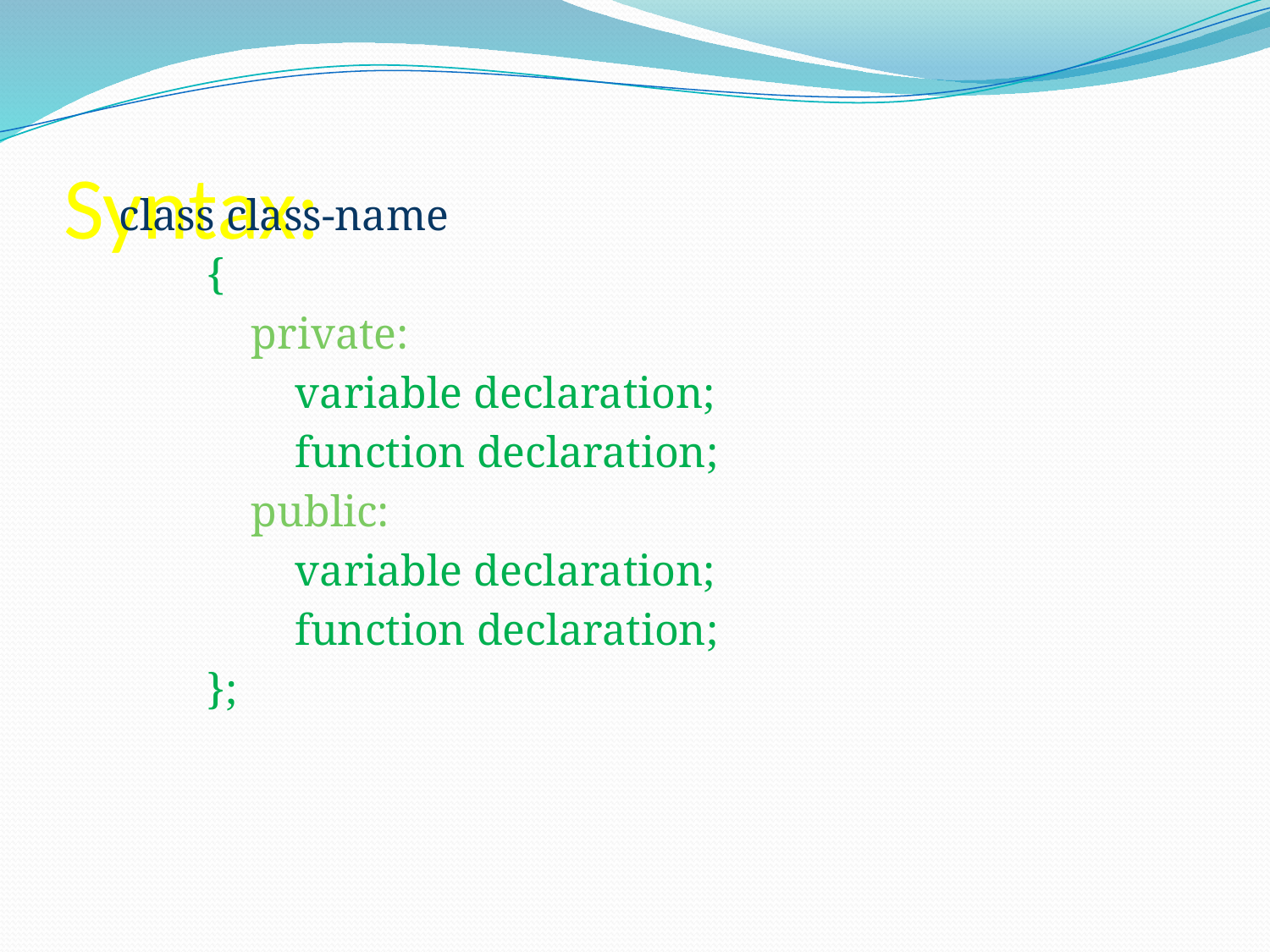

class class-name
        {
            private:
                variable declaration;
                function declaration;
            public:
                variable declaration;
                function declaration;
        };
# Syntax: